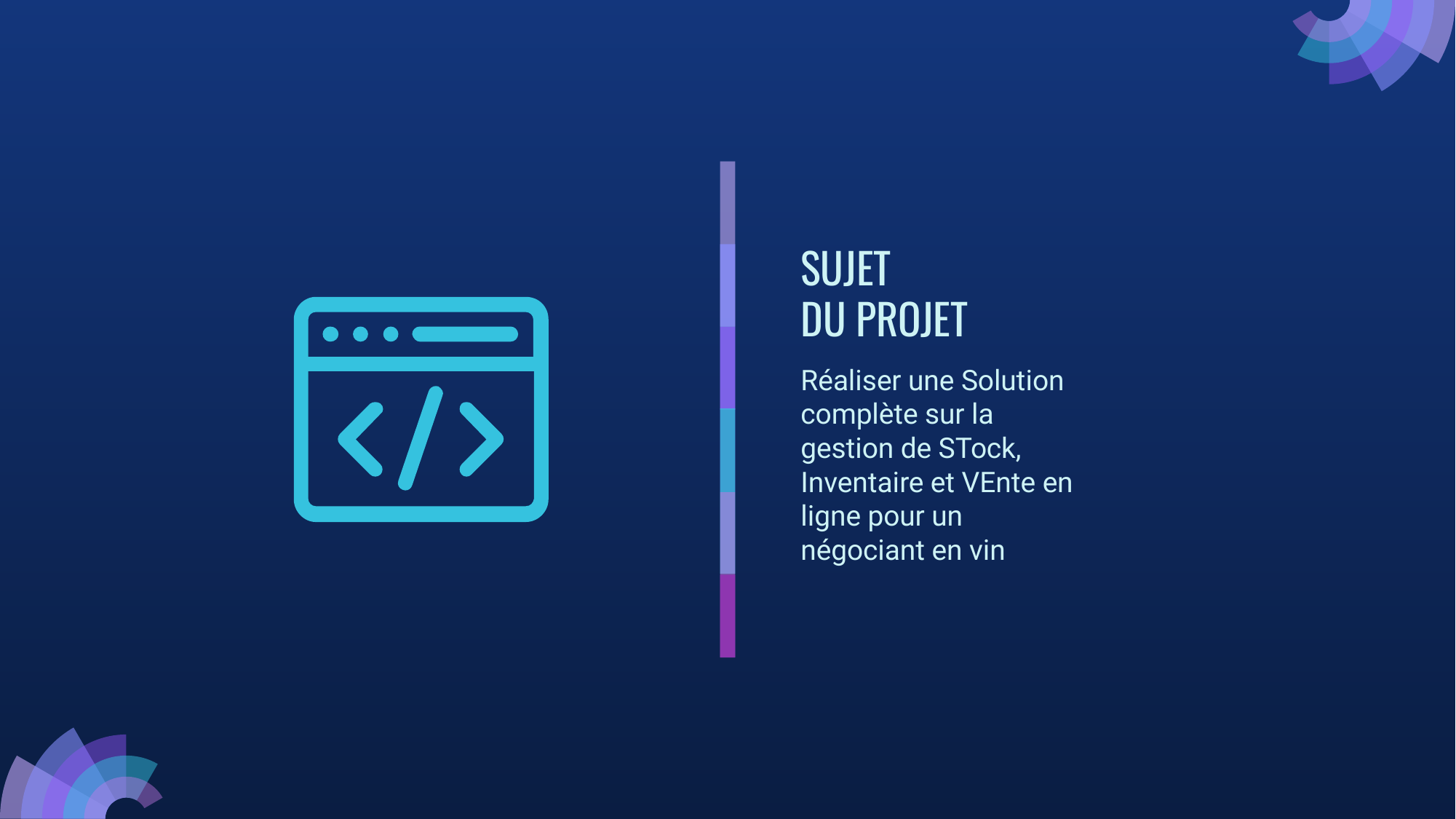

# SUJET DU PROJET

Réaliser une Solution complète sur la gestion de STock, Inventaire et VEnte en ligne pour un négociant en vin